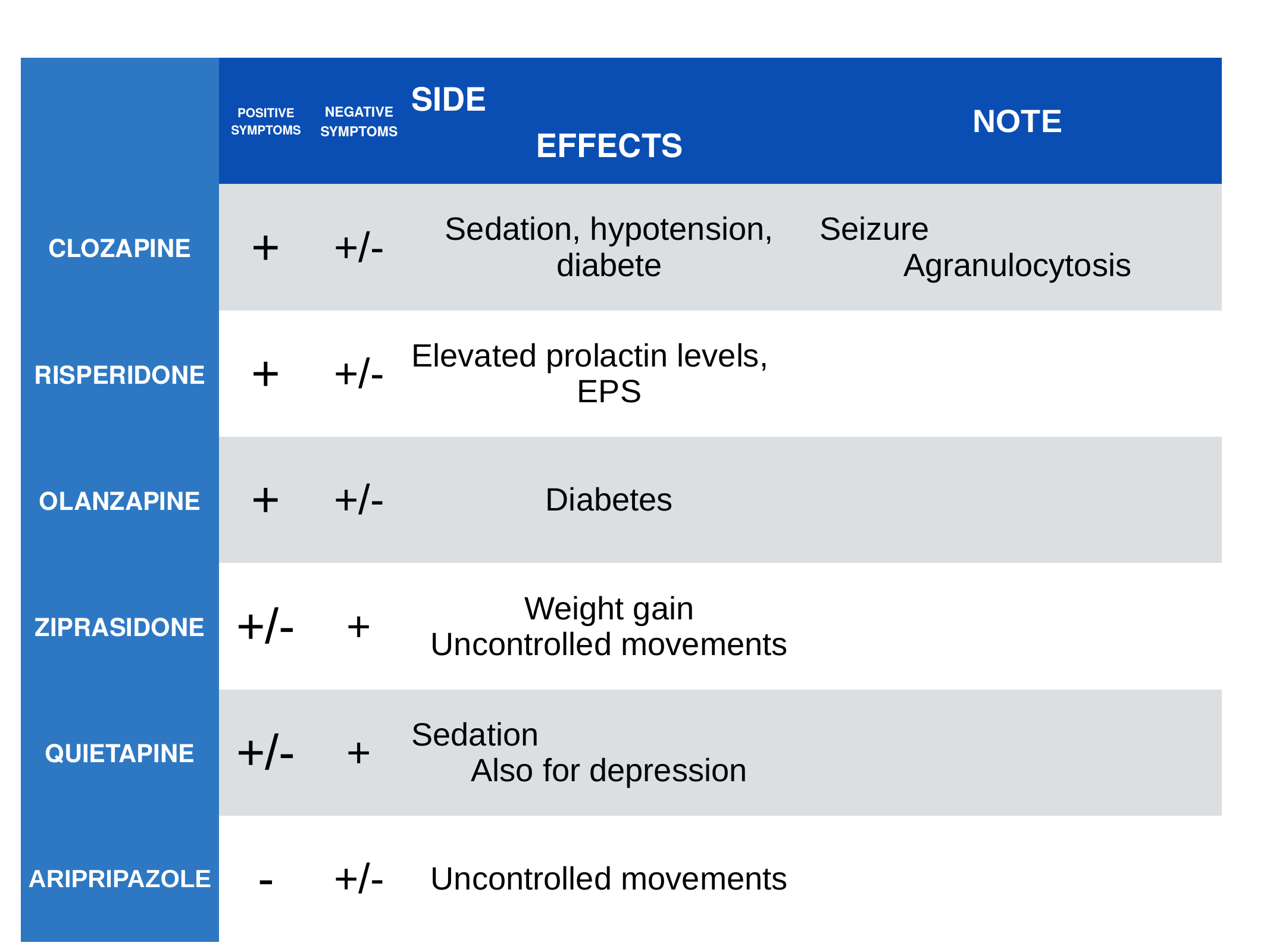

|  | POSITIVE SYMPTOMS | NEGATIVE SYMPTOMS | SIDE EFFECTS | NOTE |
| --- | --- | --- | --- | --- |
| CLOZAPINE | + | +/- | Sedation, hypotension, diabete | Seizure Agranulocytosis |
| RISPERIDONE | + | +/- | Elevated prolactin levels, EPS |  |
| OLANZAPINE | + | +/- | Diabetes |  |
| ZIPRASIDONE | +/- | + | Weight gain Uncontrolled movements |  |
| QUIETAPINE | +/- | + | Sedation Also for depression |  |
| ARIPRIPAZOLE | - | +/- | Uncontrolled movements |  |